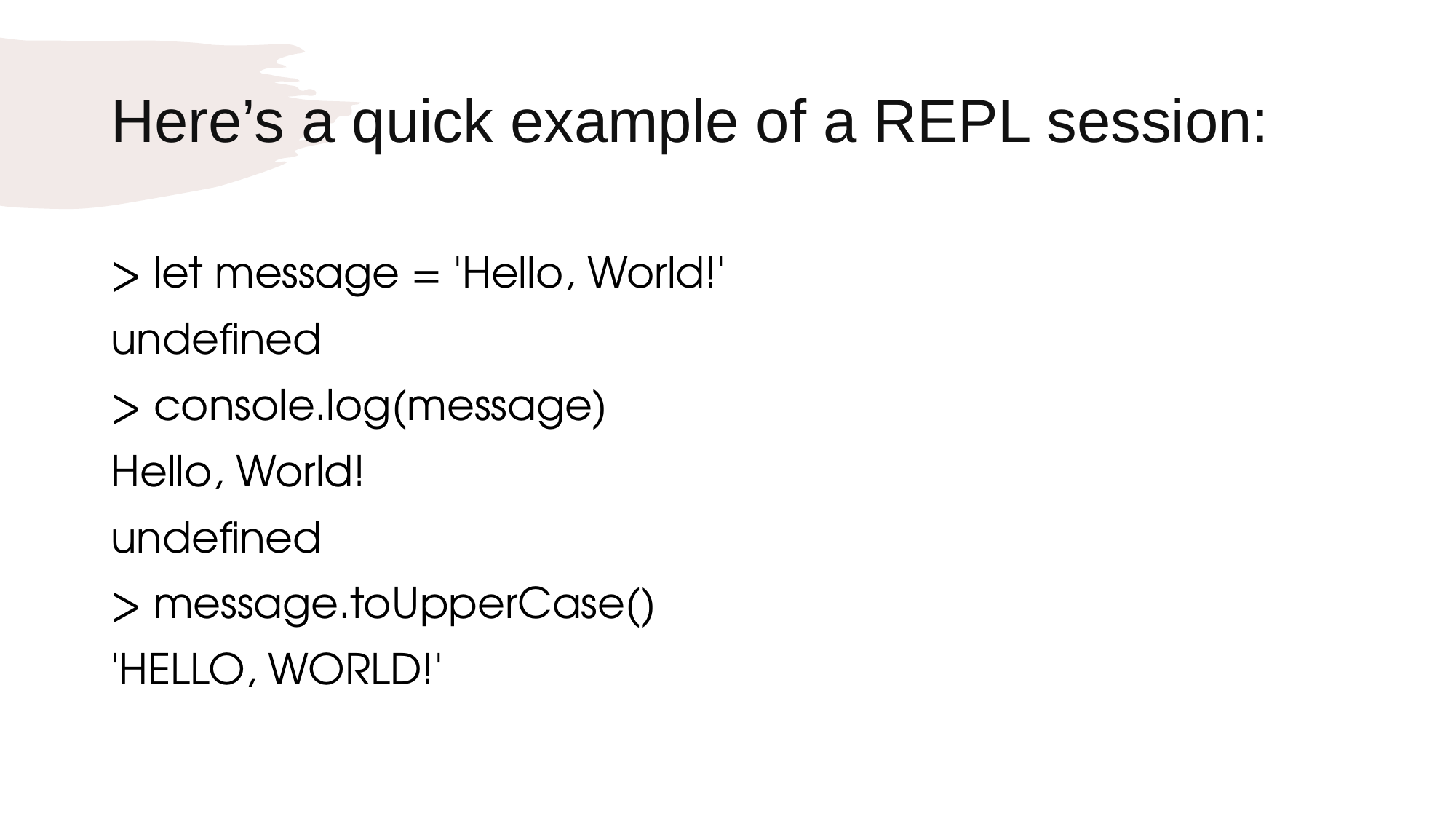

# Here’s a quick example of a REPL session:
> let message = 'Hello, World!'
undefined
> console.log(message)
Hello, World!
undefined
> message.toUpperCase()
'HELLO, WORLD!'